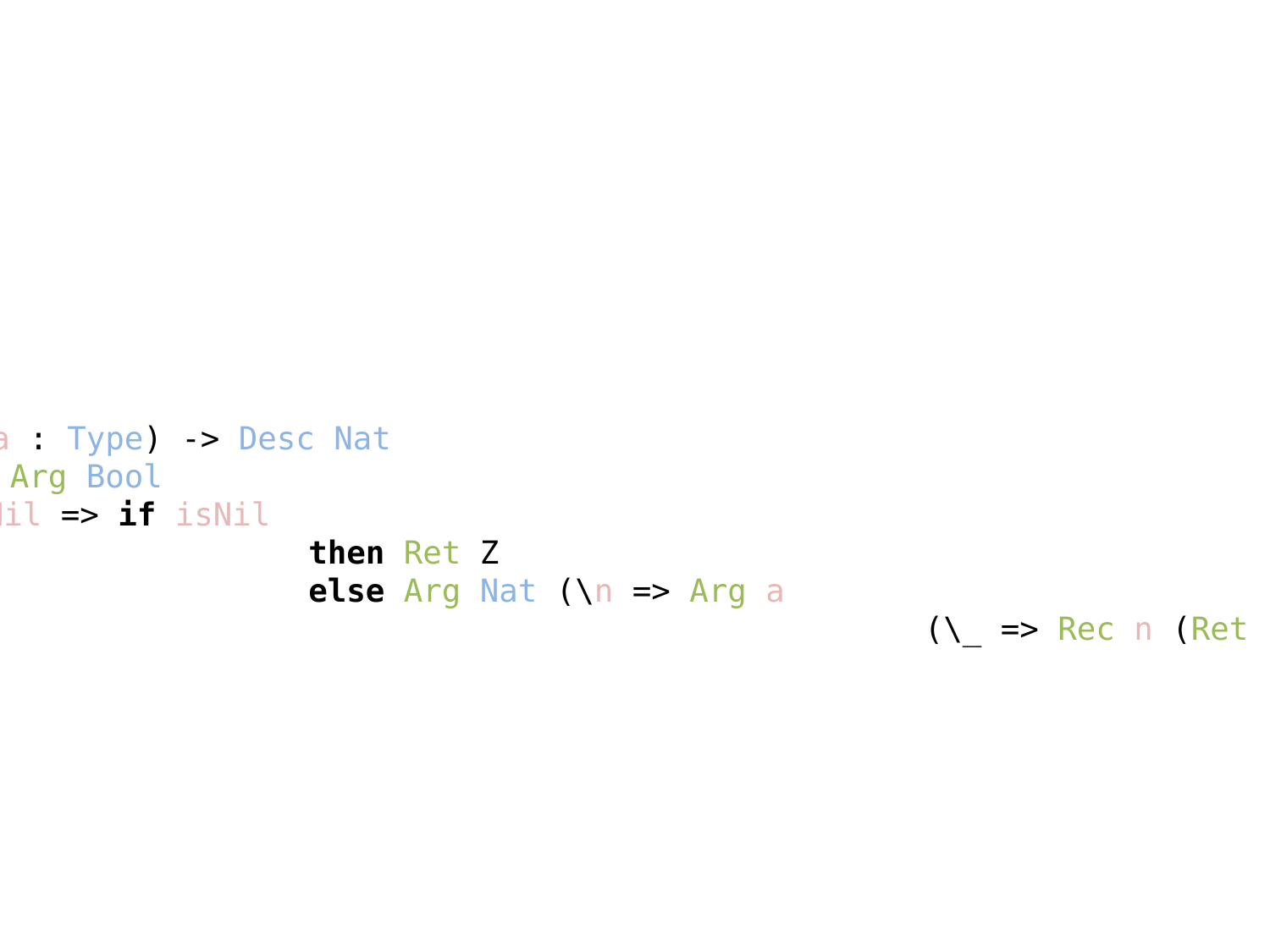

VecDesc : (a : Type) -> Desc Nat
VecDesc a = Arg Bool
	(\isNil => if isNil
				 then Ret Z
				 else Arg Nat (\n => Arg a
									(\_ => Rec n (Ret (S n)))))